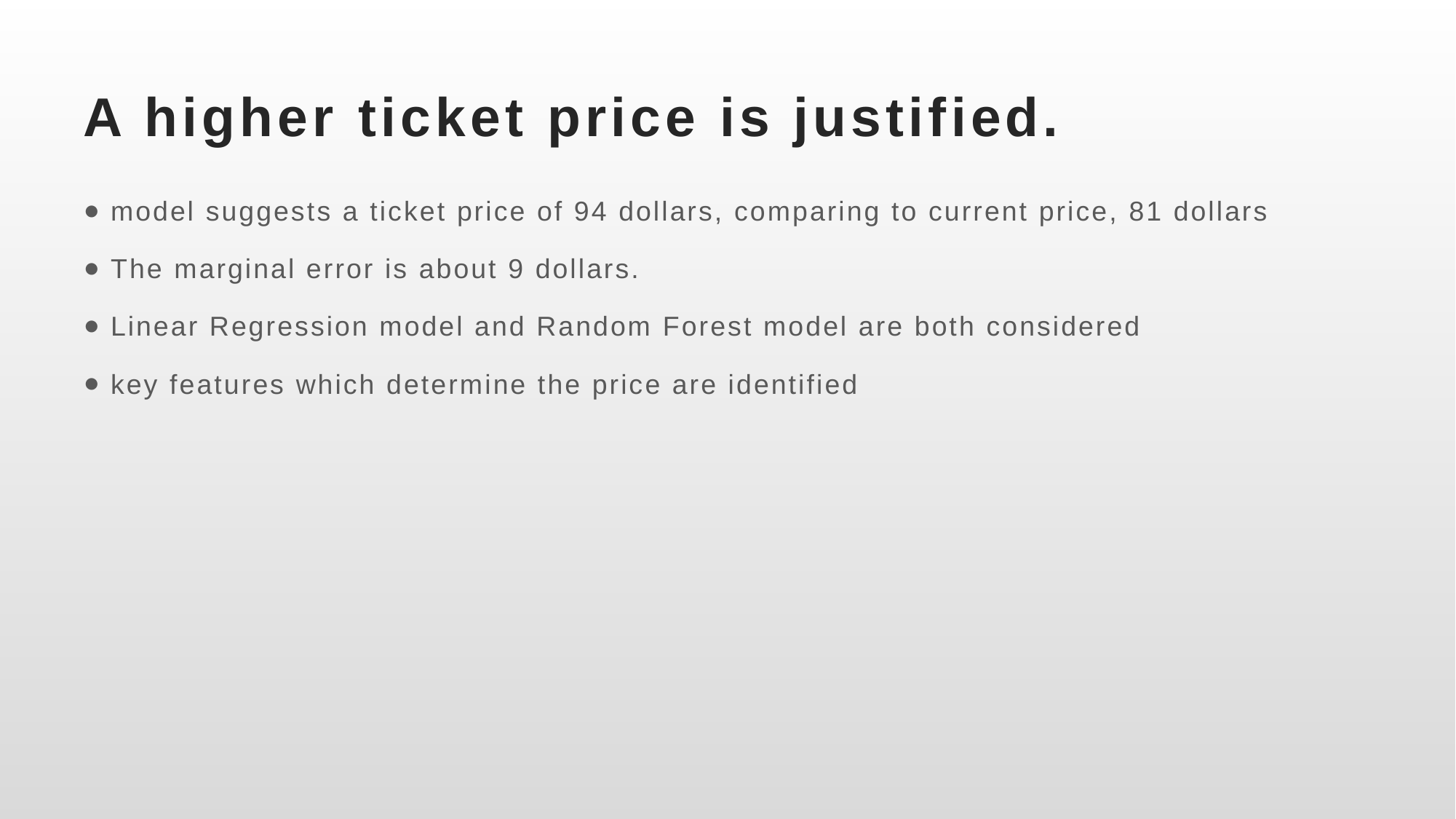

# A higher ticket price is justified.
model suggests a ticket price of 94 dollars, comparing to current price, 81 dollars
The marginal error is about 9 dollars.
Linear Regression model and Random Forest model are both considered
key features which determine the price are identified